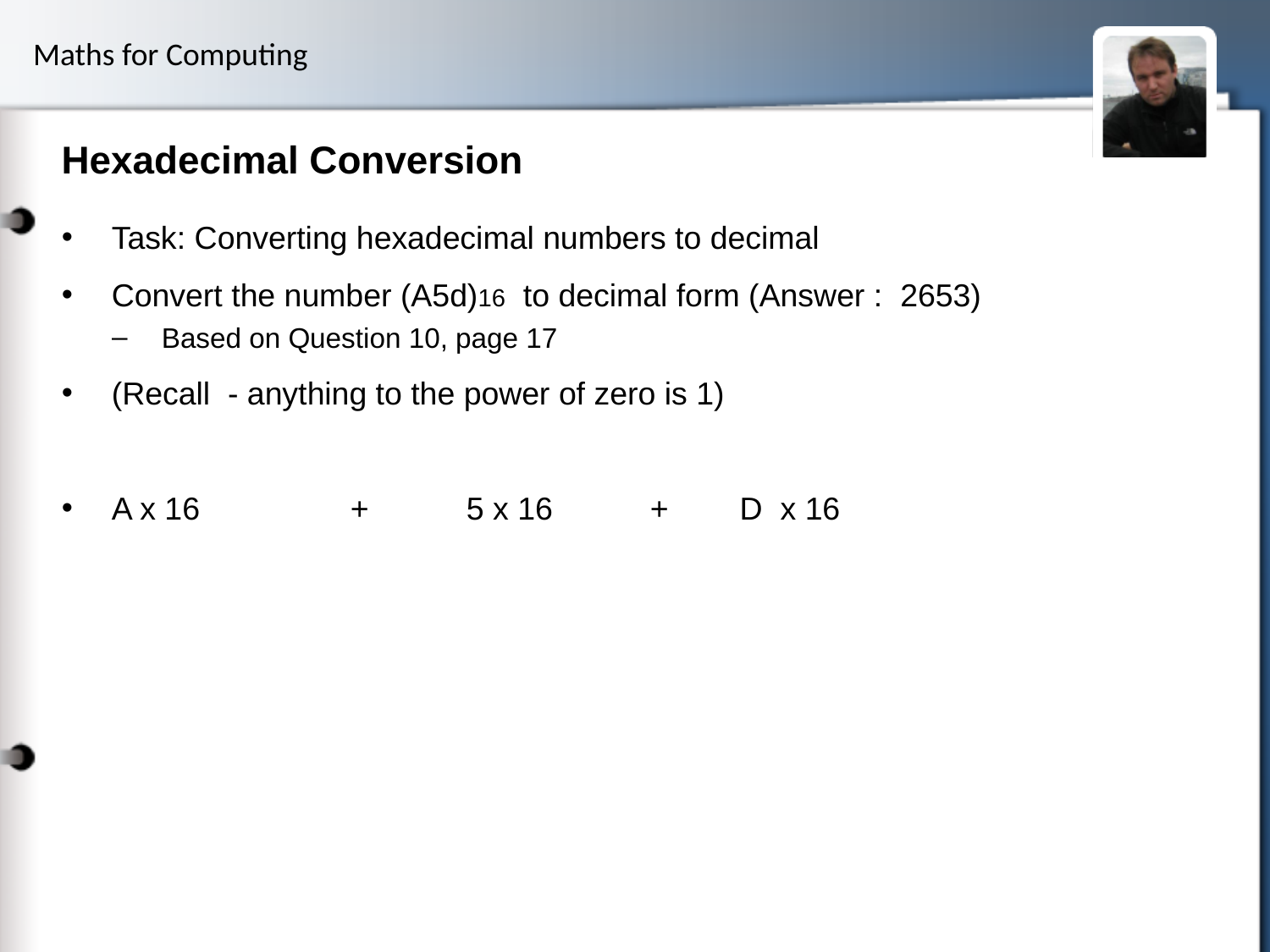

# Hexadecimal Conversion
Task: Converting hexadecimal numbers to decimal
Convert the number (A5d)16  to decimal form (Answer :  2653)
Based on Question 10, page 17
(Recall  - anything to the power of zero is 1)

A x 16                 +           5 x 16           +        D  x 16